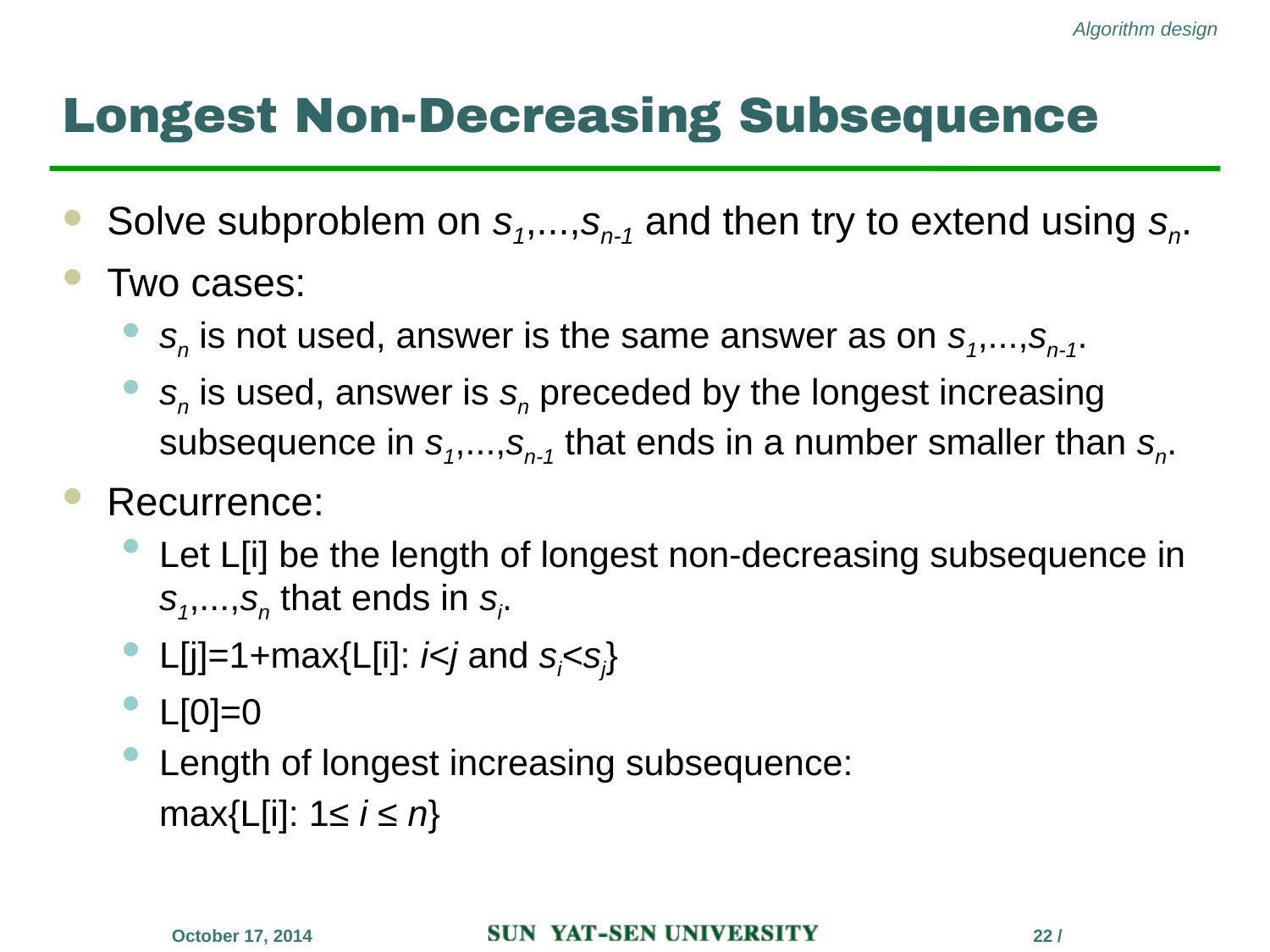

# Longest Non-Decreasing Subsequence
Solve subproblem on s1,...,sn-1 and then try to extend using sn.
Two cases:
sn is not used, answer is the same answer as on s1,...,sn-1.
sn is used, answer is sn preceded by the longest increasing subsequence in s1,...,sn-1 that ends in a number smaller than sn.
Recurrence:
Let L[i] be the length of longest non-decreasing subsequence in s1,...,sn that ends in si.
L[j]=1+max{L[i]: i<j and si<sj}
L[0]=0
Length of longest increasing subsequence:
	max{L[i]: 1≤ i ≤ n}